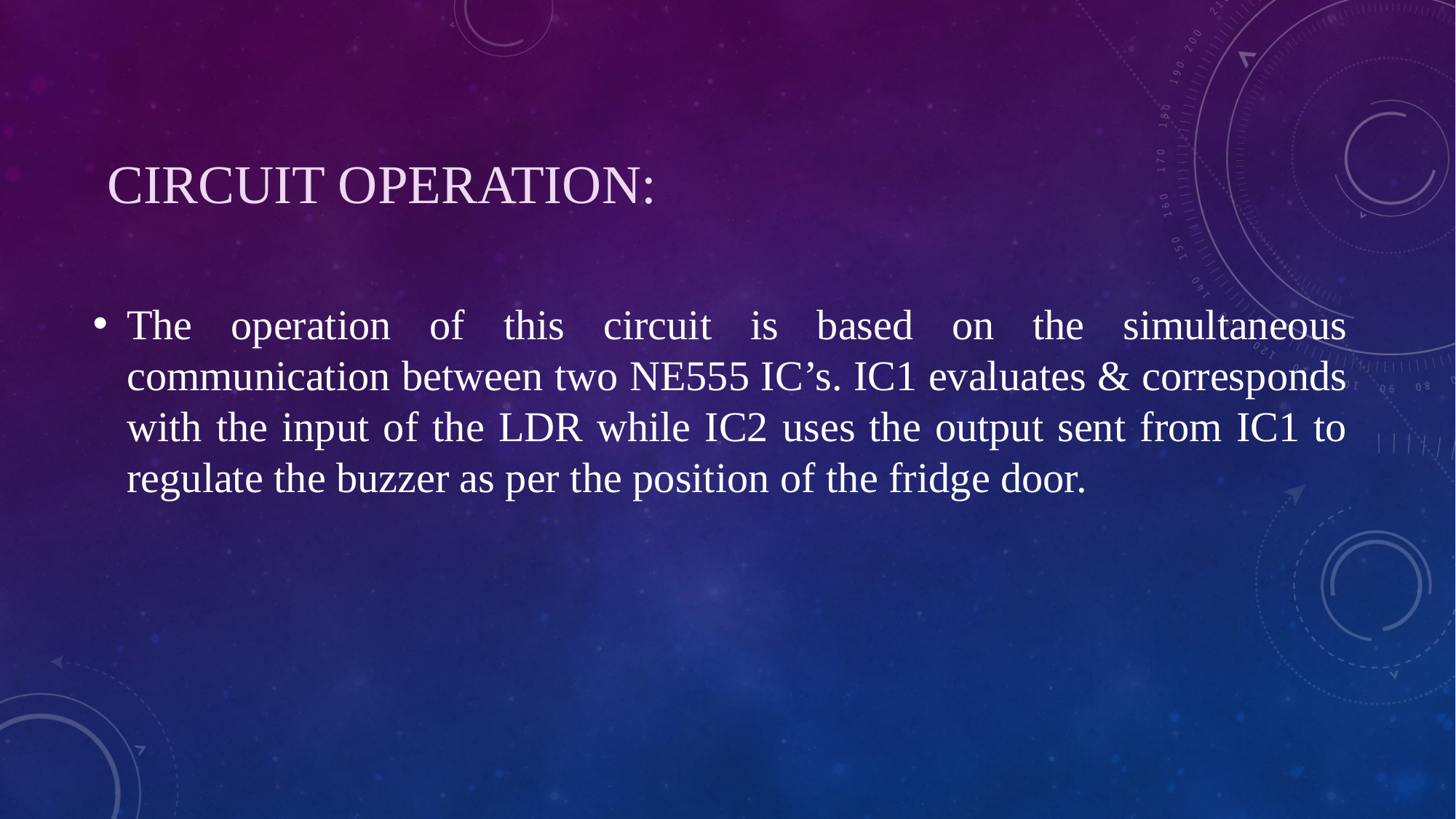

# Circuit Operation:
The operation of this circuit is based on the simultaneous communication between two NE555 IC’s. IC1 evaluates & corresponds with the input of the LDR while IC2 uses the output sent from IC1 to regulate the buzzer as per the position of the fridge door.